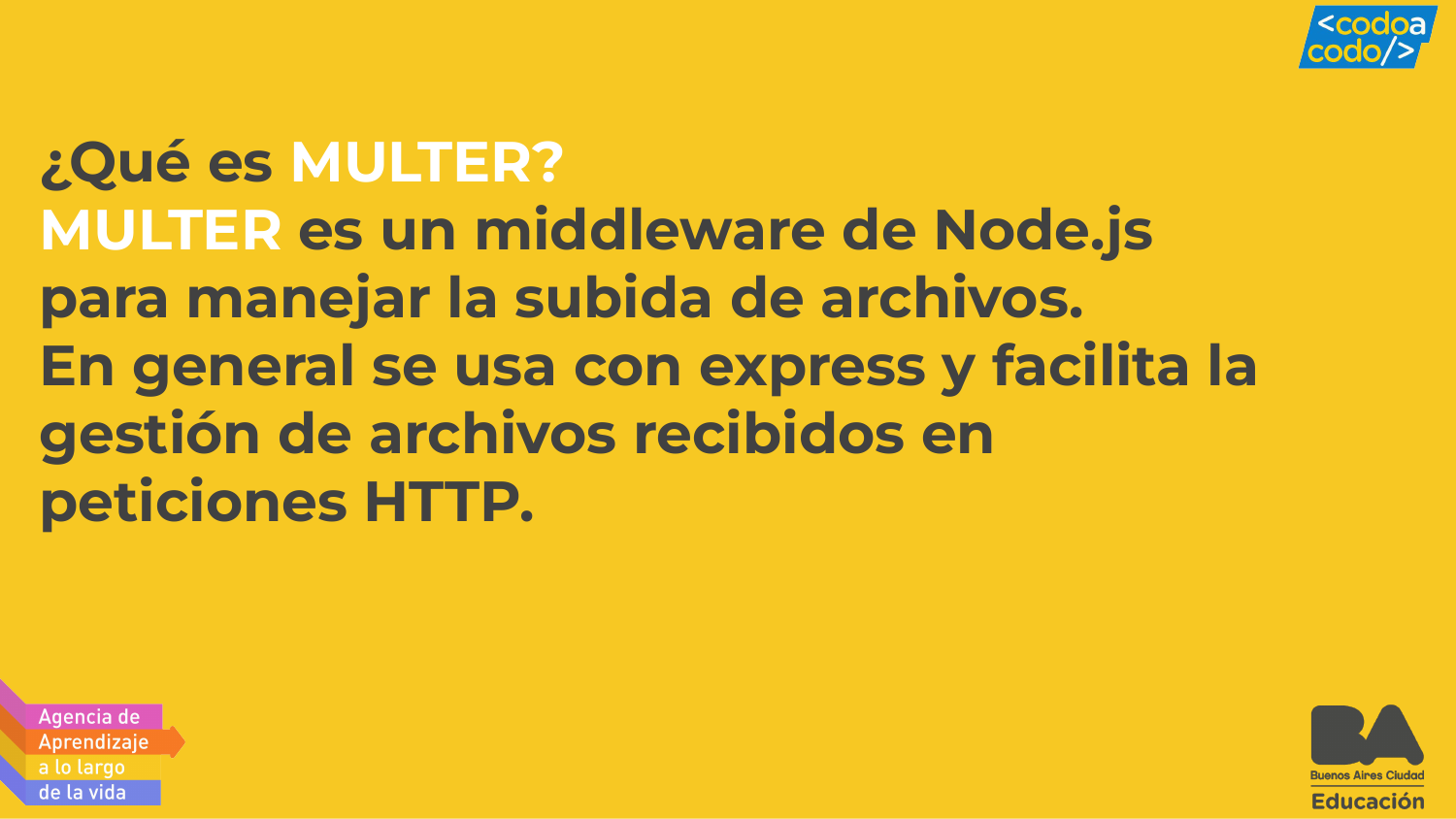

# ¿Qué es MULTER? MULTER es un middleware de Node.js para manejar la subida de archivos. En general se usa con express y facilita la gestión de archivos recibidos en peticiones HTTP.